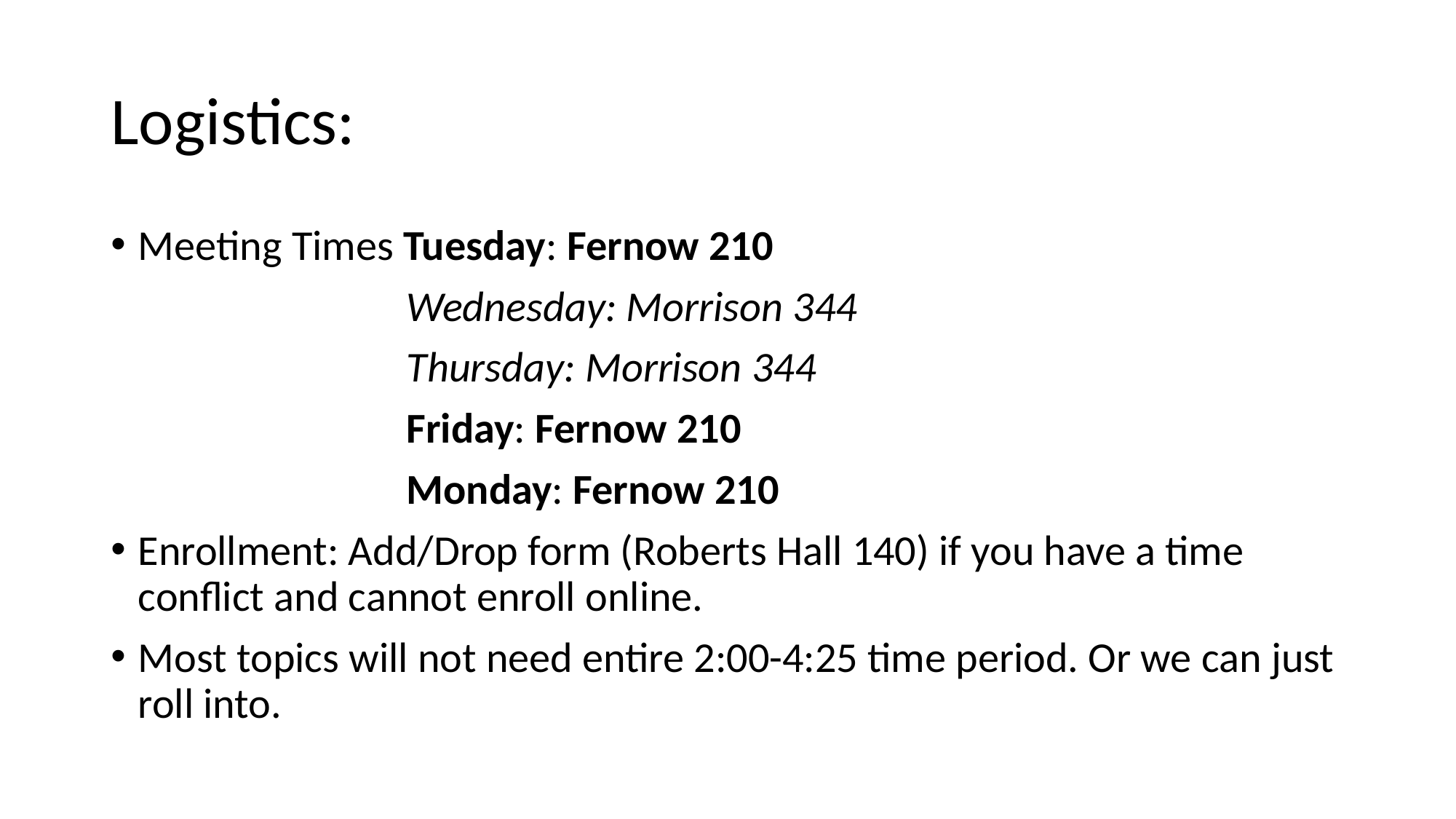

# Logistics:
Meeting Times Tuesday: Fernow 210
		        Wednesday: Morrison 344
		        Thursday: Morrison 344
		        Friday: Fernow 210
	  	        Monday: Fernow 210
Enrollment: Add/Drop form (Roberts Hall 140) if you have a time conflict and cannot enroll online.
Most topics will not need entire 2:00-4:25 time period. Or we can just roll into.